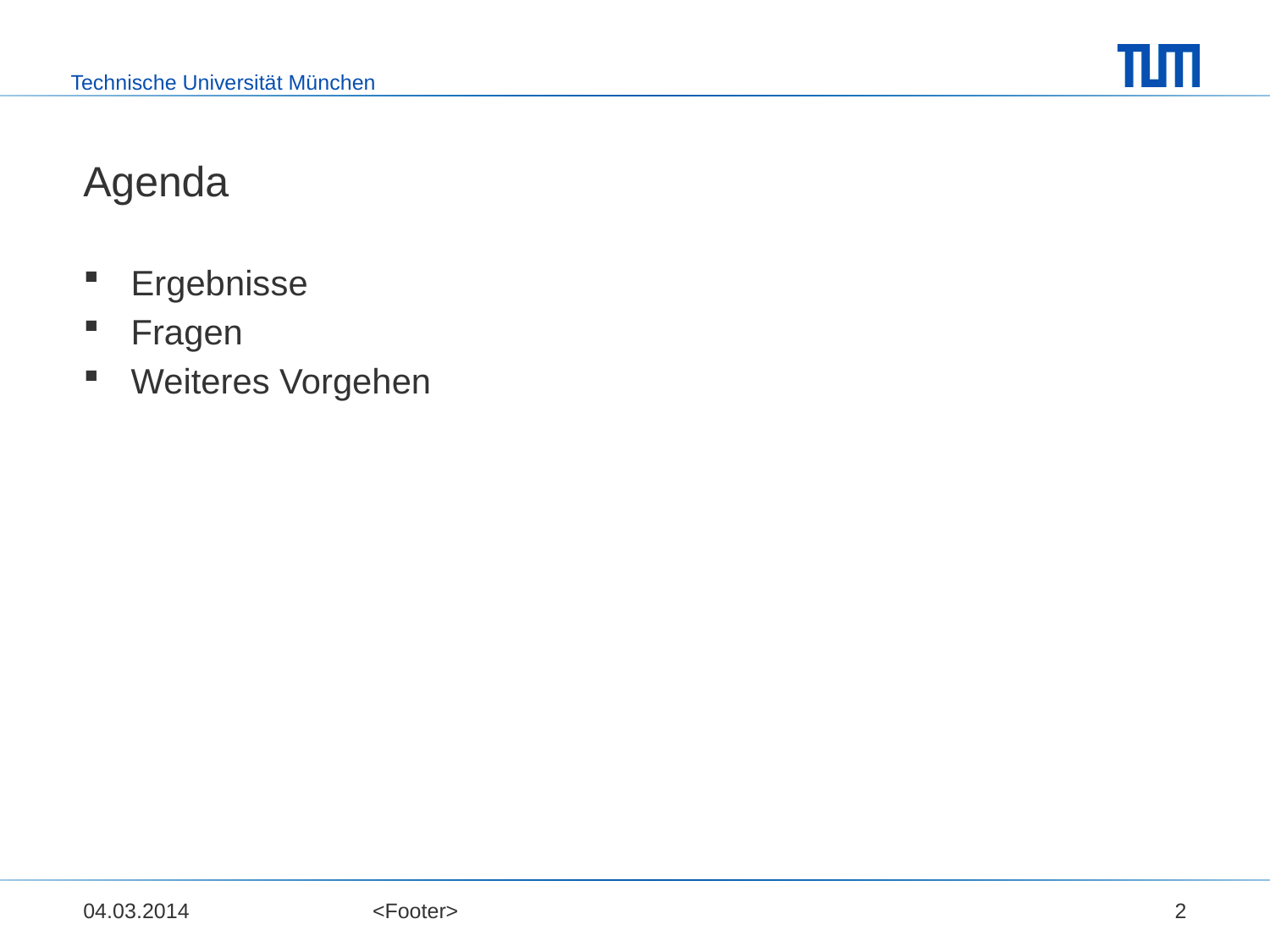

# Agenda
Ergebnisse
Fragen
Weiteres Vorgehen
04.03.2014
<Footer>
2